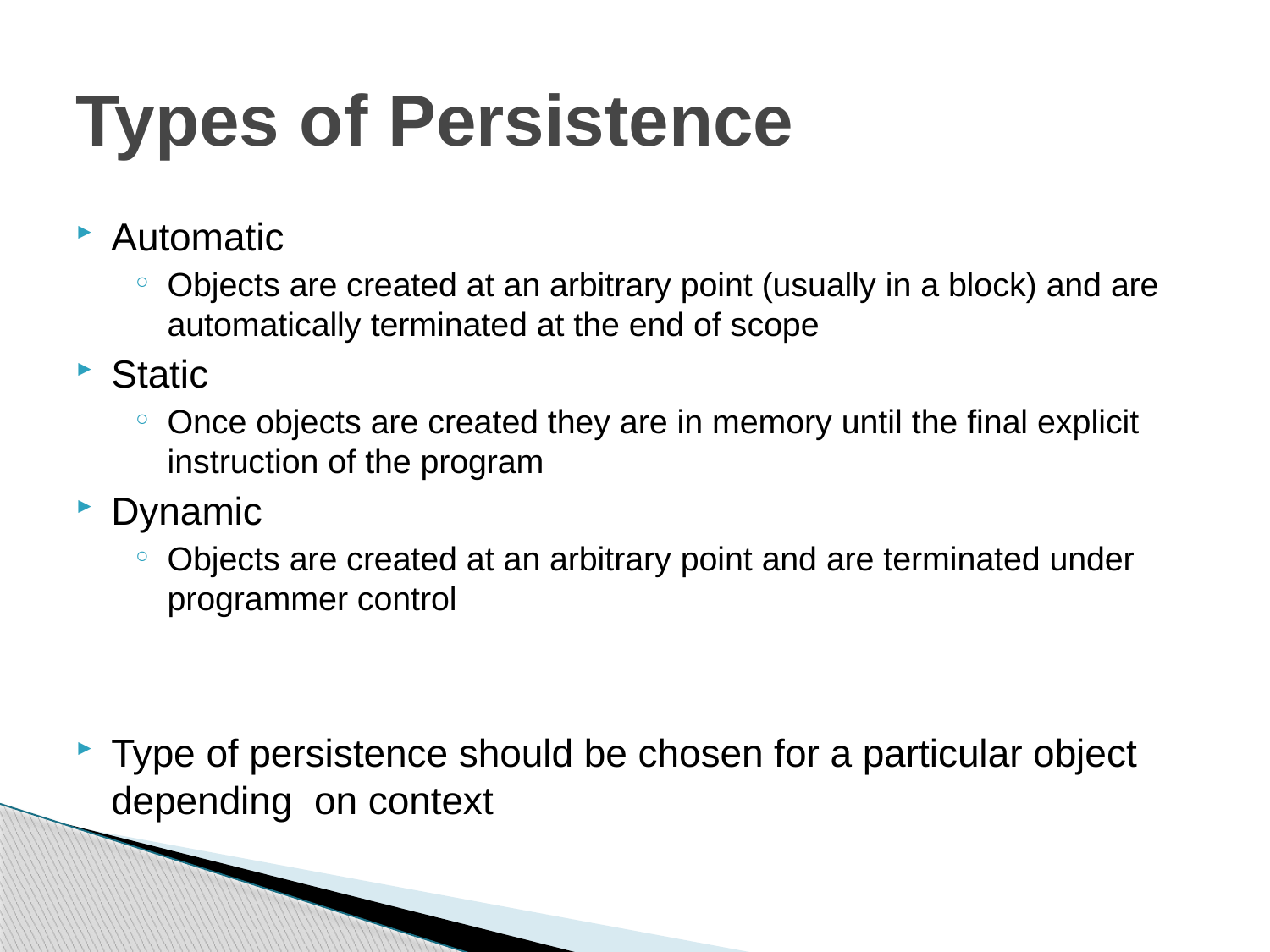

# Types of Persistence
Automatic
Objects are created at an arbitrary point (usually in a block) and are automatically terminated at the end of scope
Static
Once objects are created they are in memory until the final explicit instruction of the program
Dynamic
Objects are created at an arbitrary point and are terminated under programmer control

Type of persistence should be chosen for a particular object depending  on context